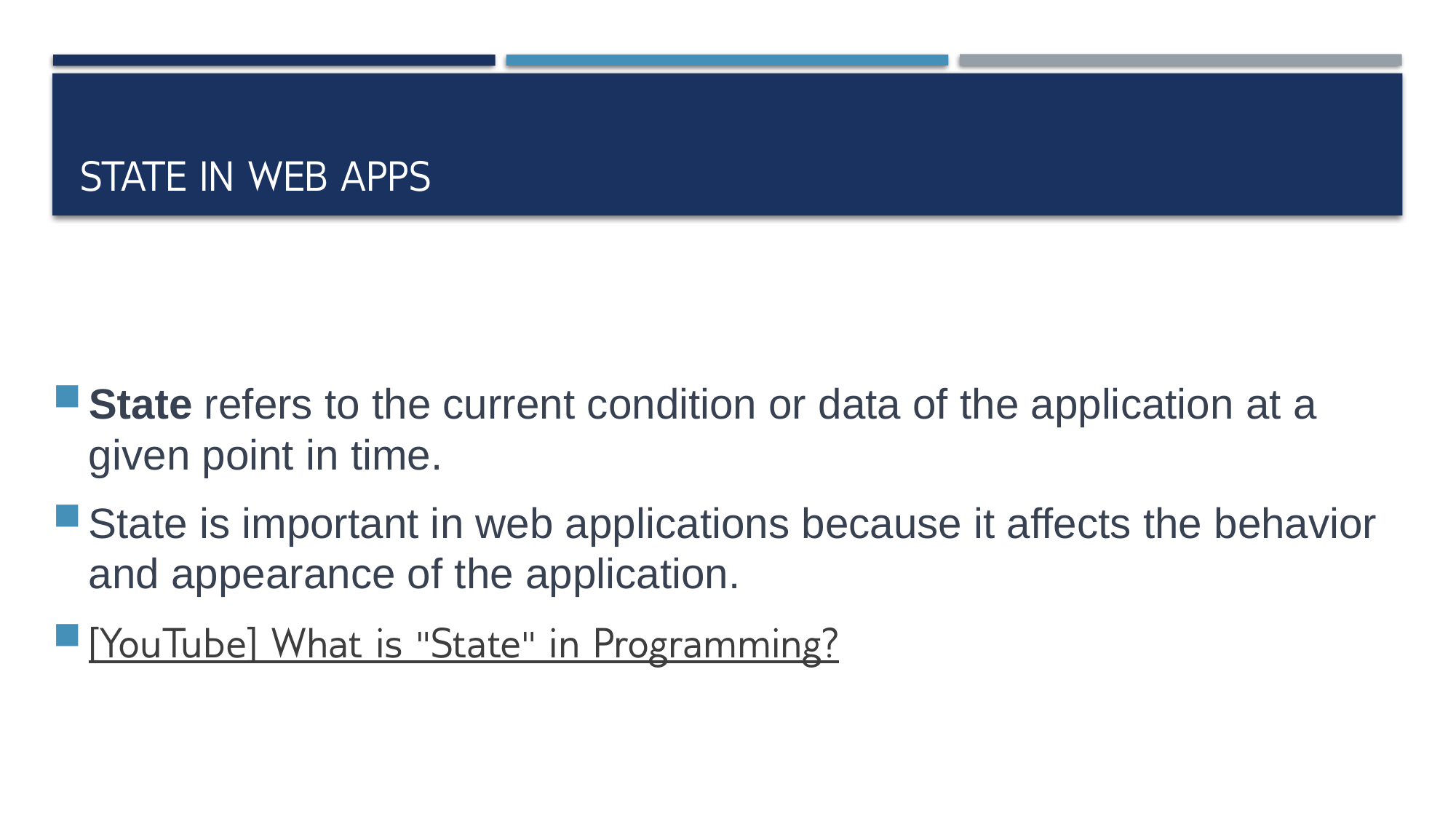

# State in Web Apps
State refers to the current condition or data of the application at a given point in time.
State is important in web applications because it affects the behavior and appearance of the application.
[YouTube] What is "State" in Programming?